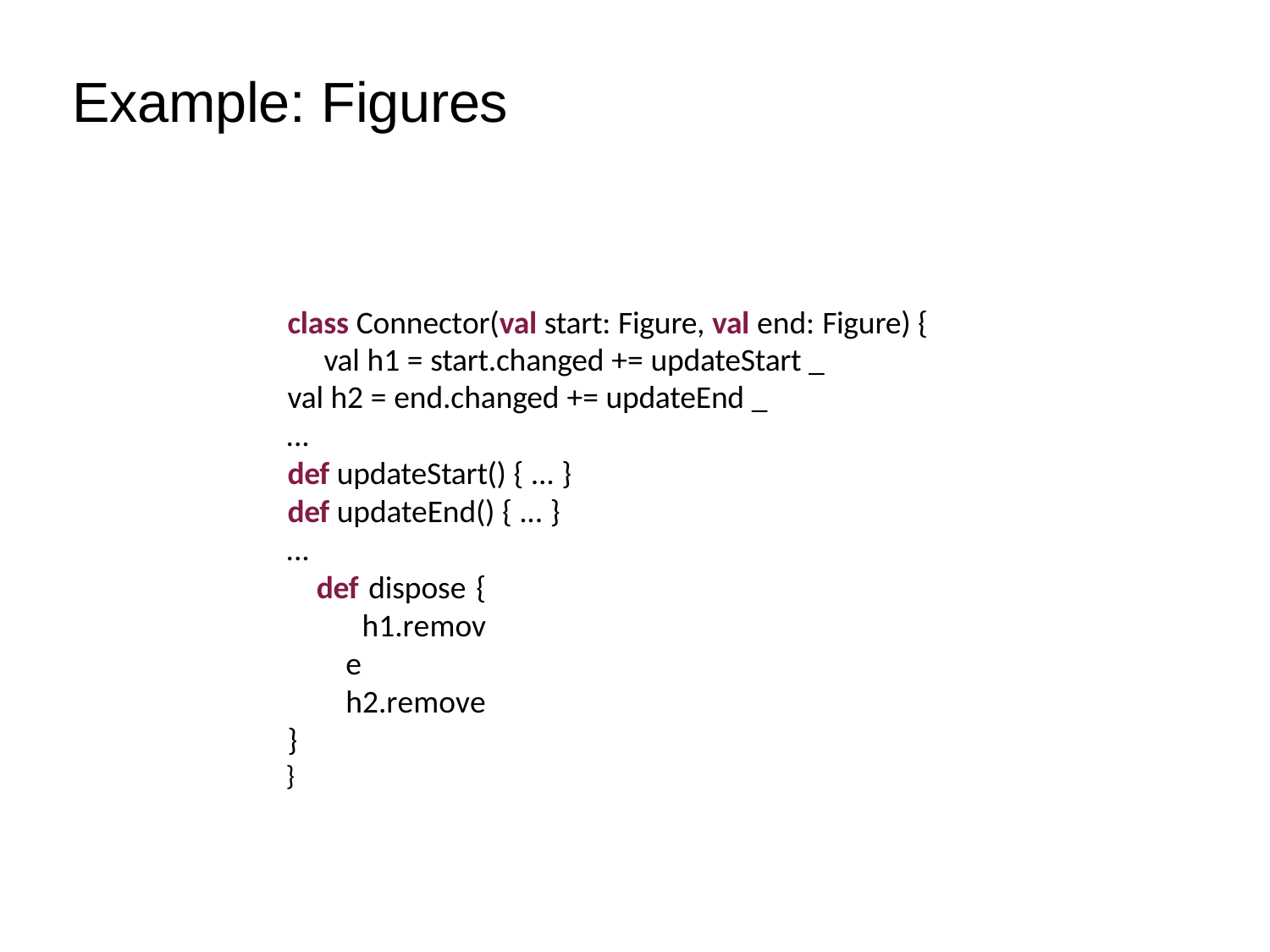

# Example: Figures
class Connector(val start: Figure, val end: Figure) {  val h1 = start.changed += updateStart _
val h2 = end.changed += updateEnd _
...
def updateStart() { ... }
def updateEnd() { ... }
...
def dispose {  h1.remove  h2.remove
}
}